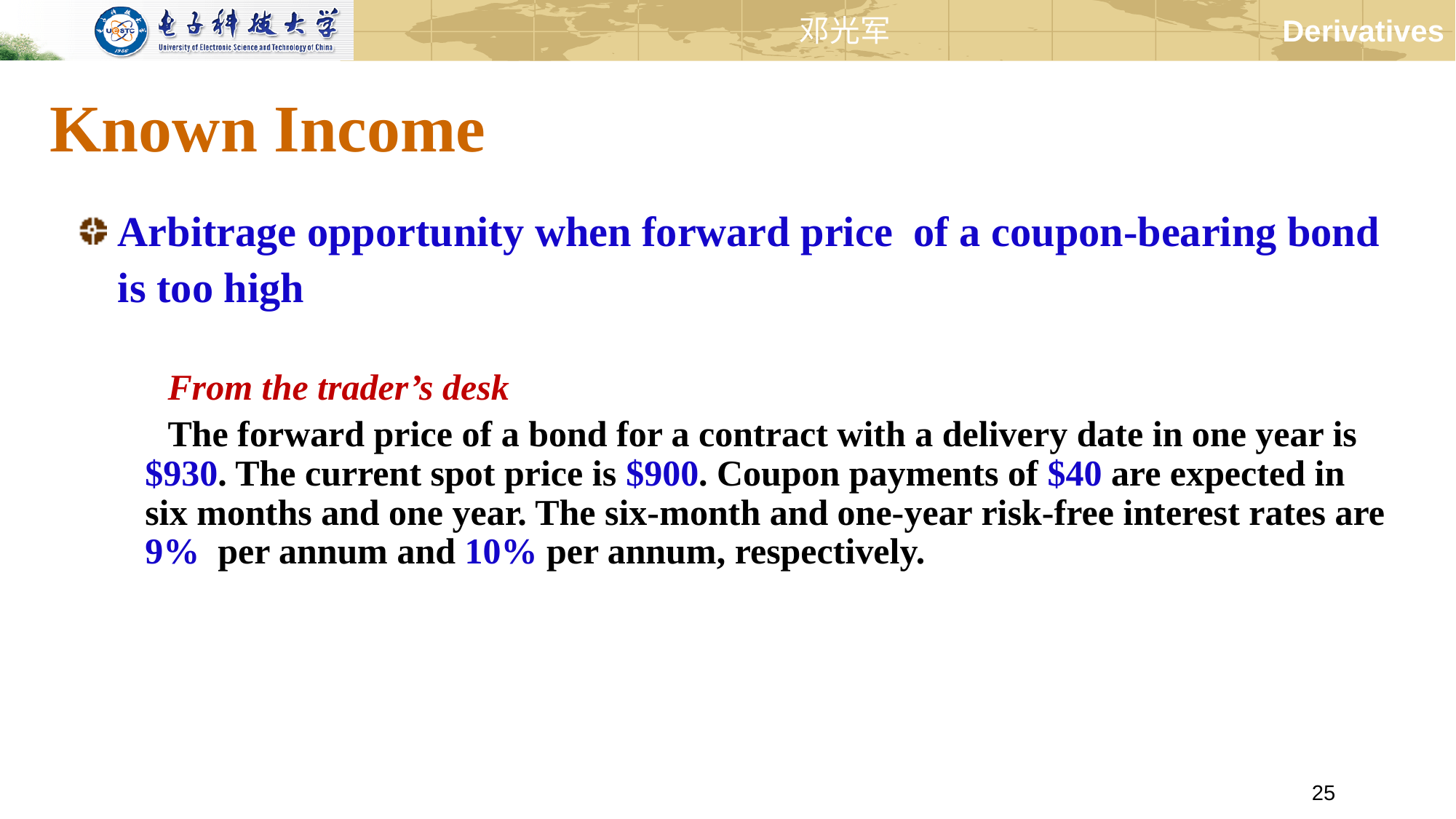

# Known Income
Arbitrage opportunity when forward price  of a coupon-bearing bond is too high

From the trader’s desk
The forward price of a bond for a contract with a delivery date in one year is $930. The current spot price is $900. Coupon payments of $40 are expected in six months and one year. The six-month and one-year risk-free interest rates are 9%  per annum and 10% per annum, respectively.